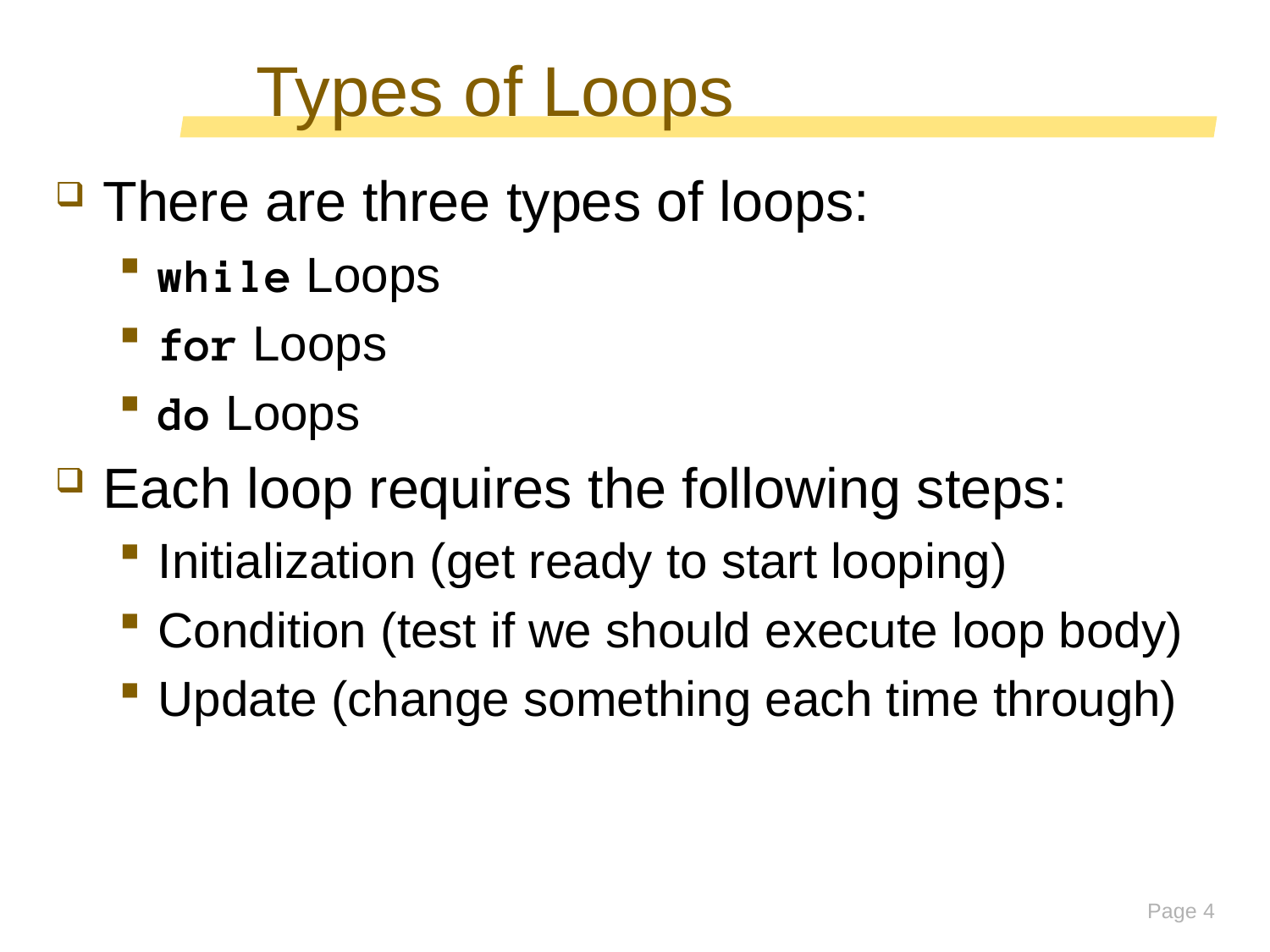

# Types of Loops
There are three types of loops:
while Loops
for Loops
do Loops
Each loop requires the following steps:
Initialization (get ready to start looping)
Condition (test if we should execute loop body)
Update (change something each time through)
Page 4